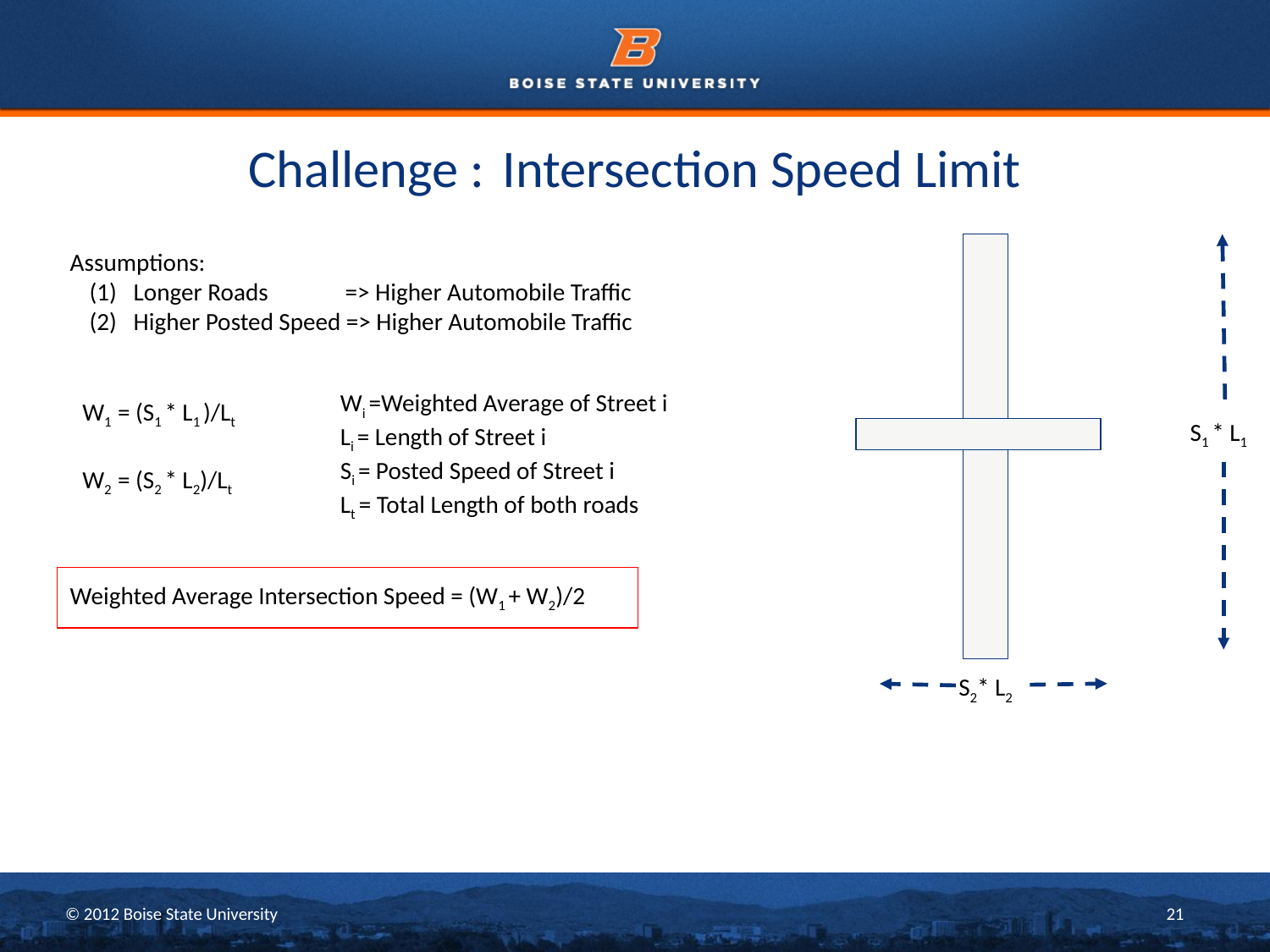

# Challenge : 	Intersection Speed Limit
Assumptions:
Longer Roads              => Higher Automobile Traffic
Higher Posted Speed => Higher Automobile Traffic

Wi =Weighted Average of Street i
Li = Length of Street i
Si = Posted Speed of Street i
Lt = Total Length of both roads

W1  = (S1 * L1 )/Lt

W2  = (S2 * L2)/Lt

S1 * L1

Weighted Average Intersection Speed = (W1 + W2)/2

S2* L2